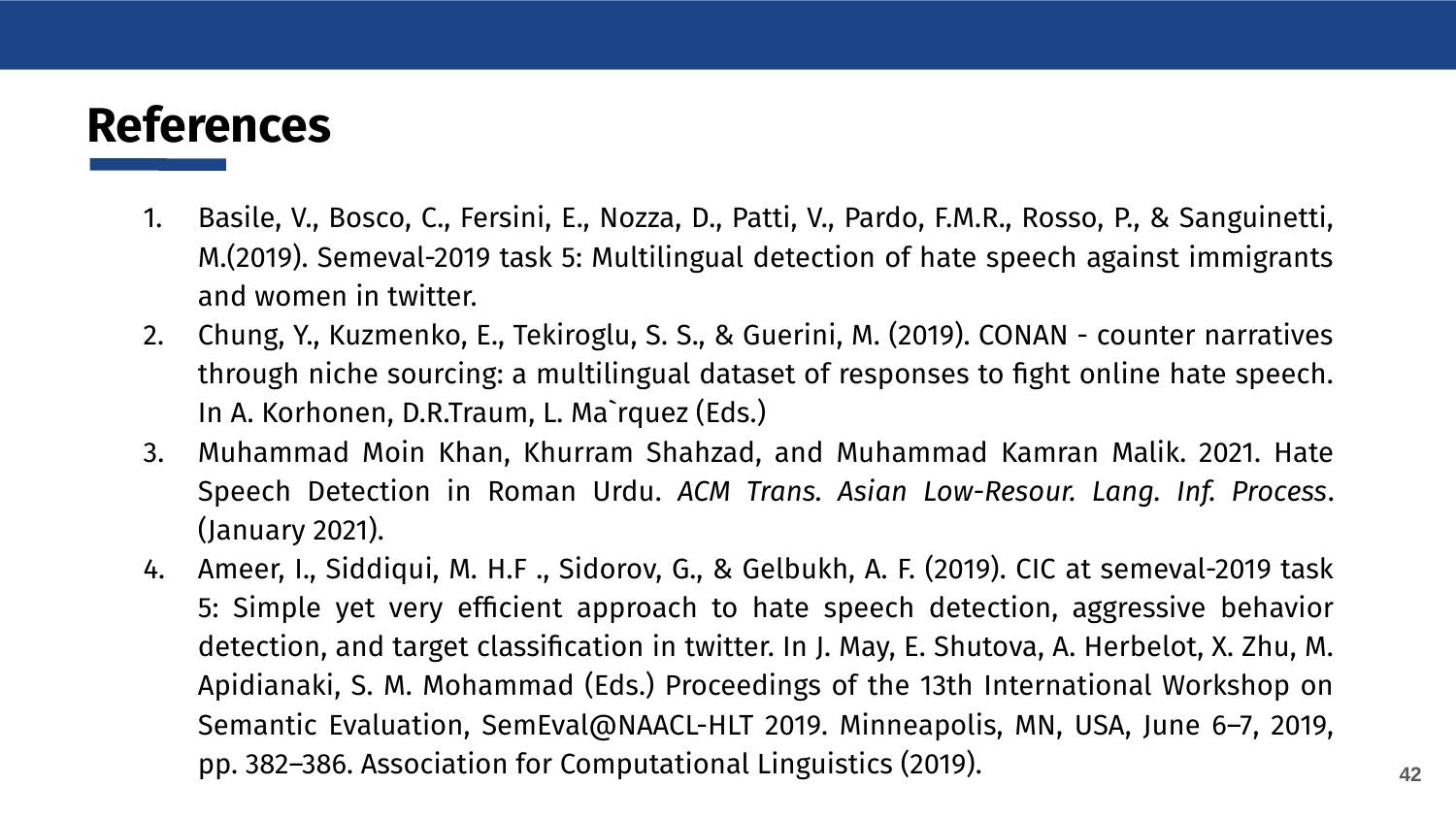

References
Basile, V., Bosco, C., Fersini, E., Nozza, D., Patti, V., Pardo, F.M.R., Rosso, P., & Sanguinetti, M.(2019). Semeval-2019 task 5: Multilingual detection of hate speech against immigrants and women in twitter.
Chung, Y., Kuzmenko, E., Tekiroglu, S. S., & Guerini, M. (2019). CONAN - counter narratives through niche sourcing: a multilingual dataset of responses to fight online hate speech. In A. Korhonen, D.R.Traum, L. Ma`rquez (Eds.)
Muhammad Moin Khan, Khurram Shahzad, and Muhammad Kamran Malik. 2021. Hate Speech Detection in Roman Urdu. ACM Trans. Asian Low-Resour. Lang. Inf. Process. (January 2021).
Ameer, I., Siddiqui, M. H.F ., Sidorov, G., & Gelbukh, A. F. (2019). CIC at semeval-2019 task 5: Simple yet very efficient approach to hate speech detection, aggressive behavior detection, and target classification in twitter. In J. May, E. Shutova, A. Herbelot, X. Zhu, M. Apidianaki, S. M. Mohammad (Eds.) Proceedings of the 13th International Workshop on Semantic Evaluation, SemEval@NAACL-HLT 2019. Minneapolis, MN, USA, June 6–7, 2019, pp. 382–386. Association for Computational Linguistics (2019).
42